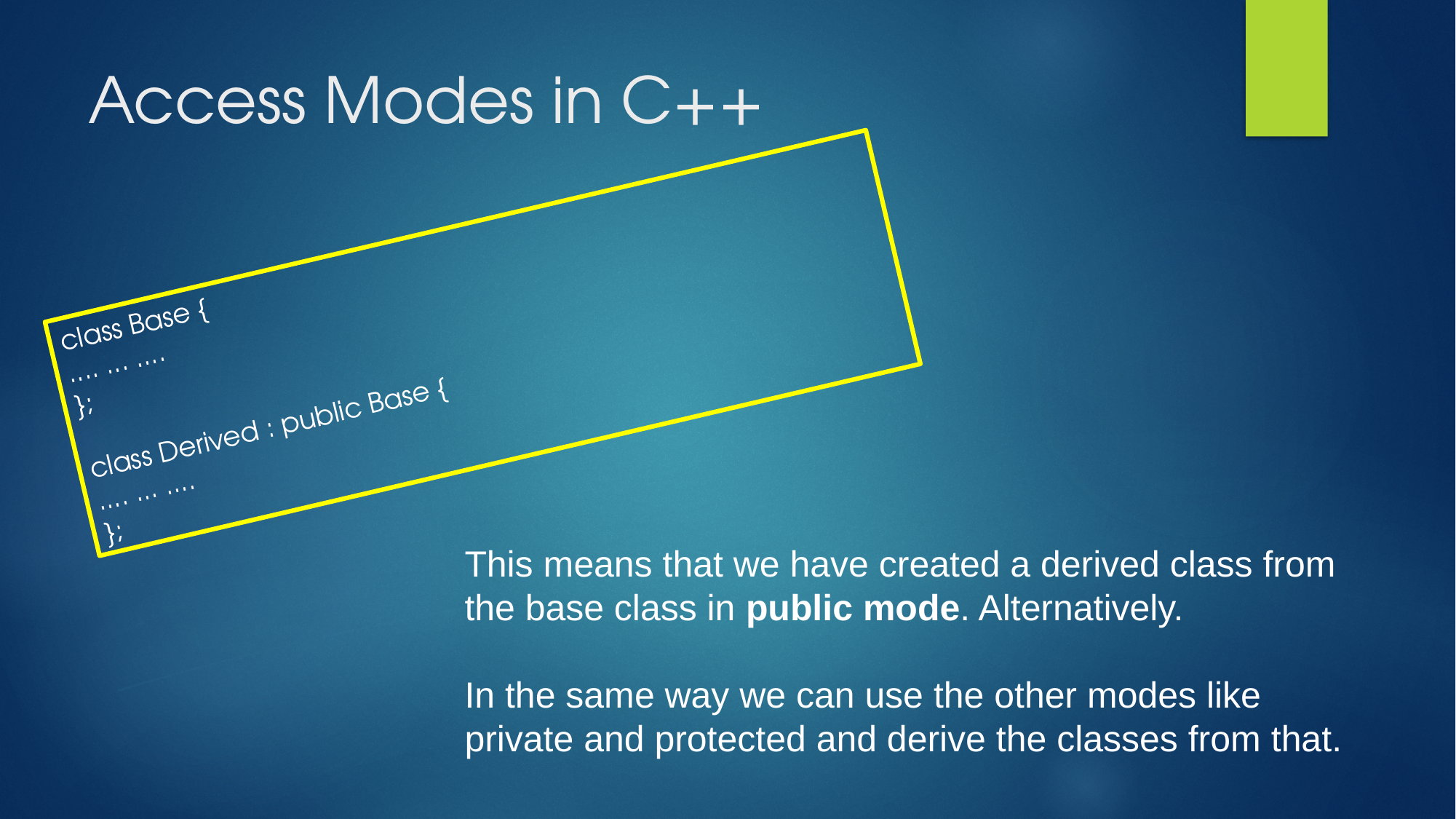

# Access Modes in C++
class Base {
.... ... ....
};

class Derived : public Base {
.... ... ....
};
This means that we have created a derived class from the base class in public mode. Alternatively.

In the same way we can use the other modes like private and protected and derive the classes from that.